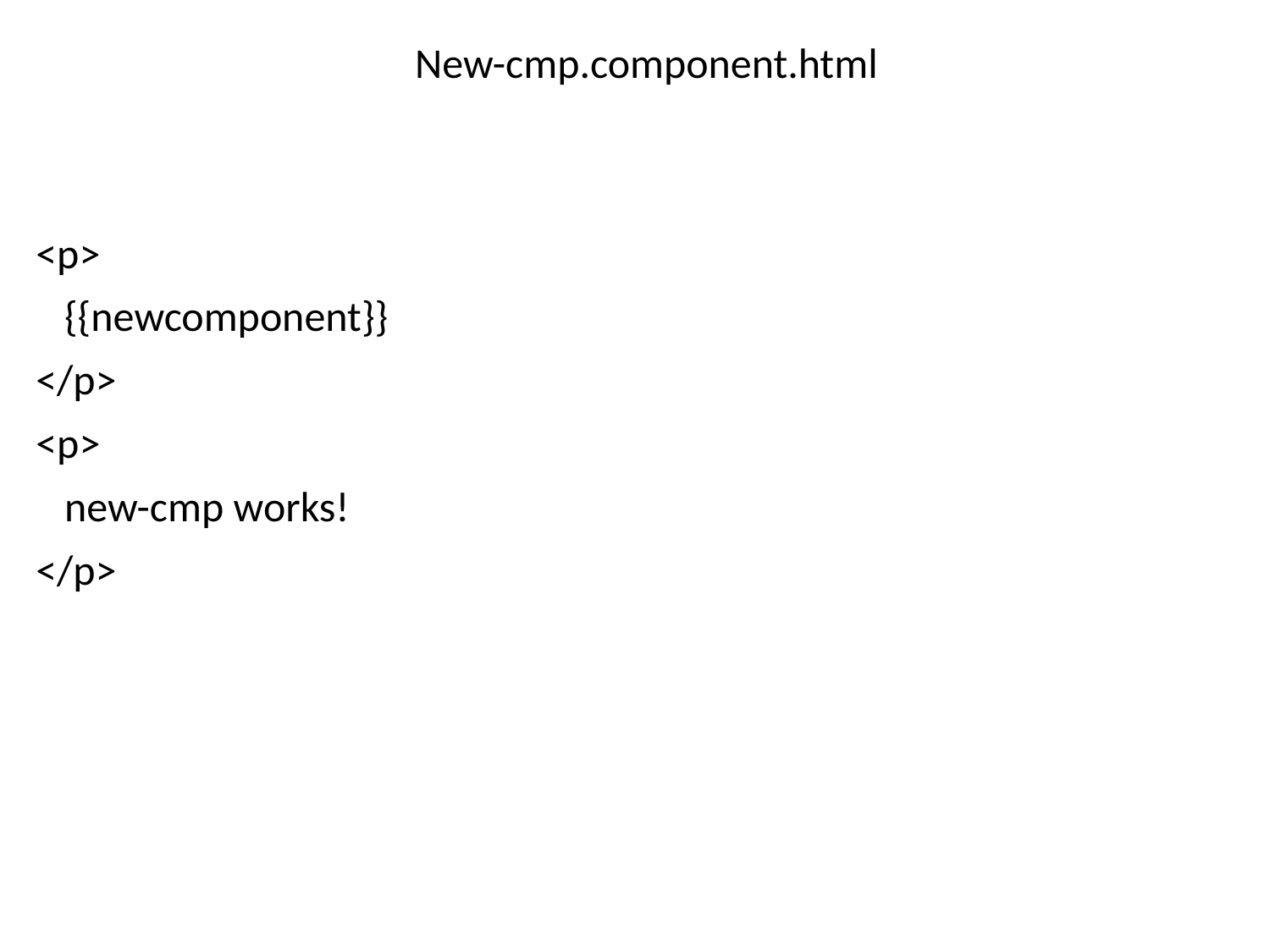

New-cmp.component.html

<p>
   {{newcomponent}}
</p>
<p>
   new-cmp works!
</p>